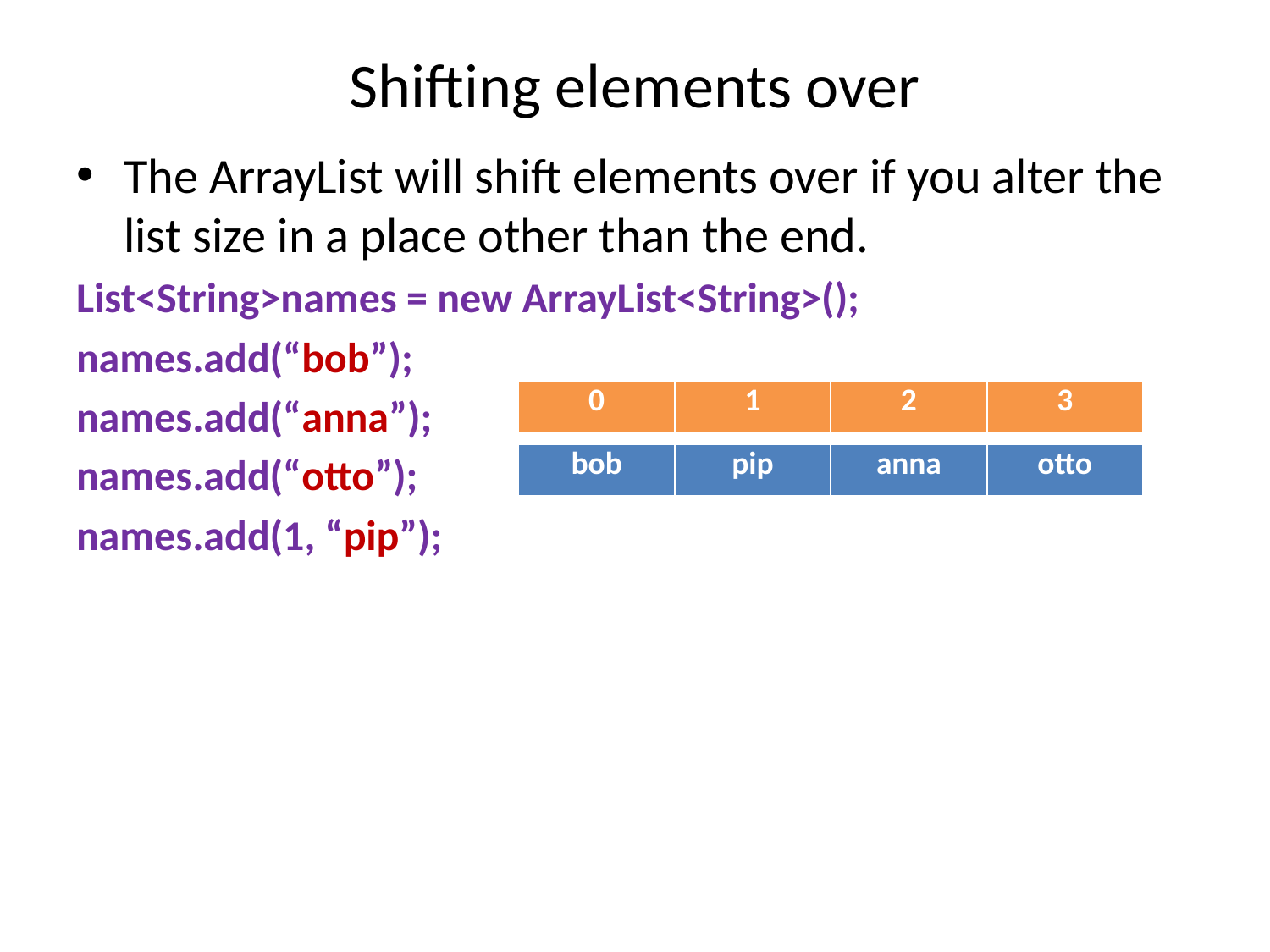

# Shifting elements over
The ArrayList will shift elements over if you alter the list size in a place other than the end.
List<String>names = new ArrayList<String>();
names.add(“bob”);
names.add(“anna”);
names.add(“otto”);
names.add(1, “pip”);

| 0 | 1 | 2 | 3 |
| --- | --- | --- | --- |
| bob | pip | anna | otto |
| --- | --- | --- | --- |